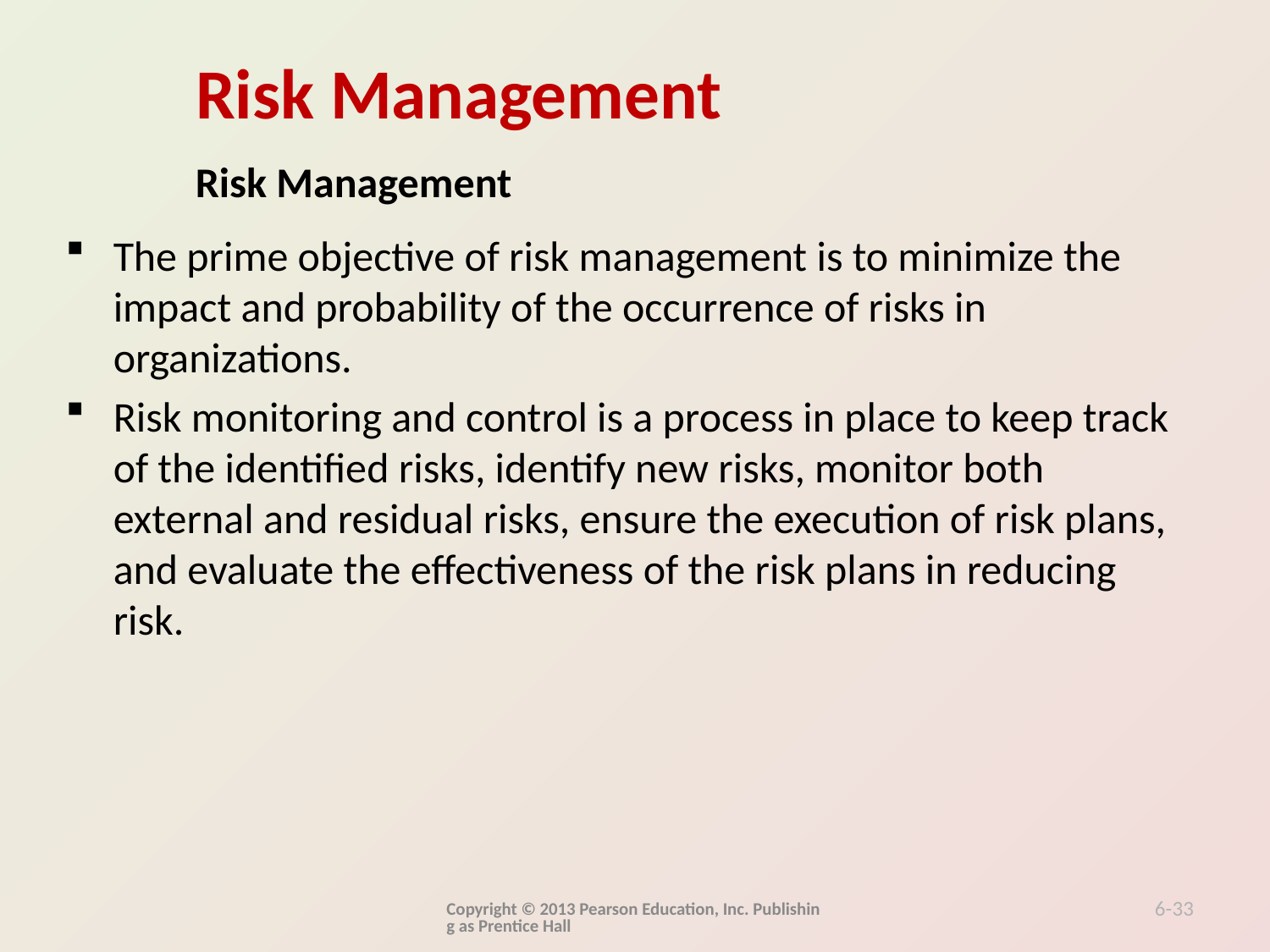

Risk Management
The prime objective of risk management is to minimize the impact and probability of the occurrence of risks in organizations.
Risk monitoring and control is a process in place to keep track of the identified risks, identify new risks, monitor both external and residual risks, ensure the execution of risk plans, and evaluate the effectiveness of the risk plans in reducing risk.
Copyright © 2013 Pearson Education, Inc. Publishing as Prentice Hall
6-33